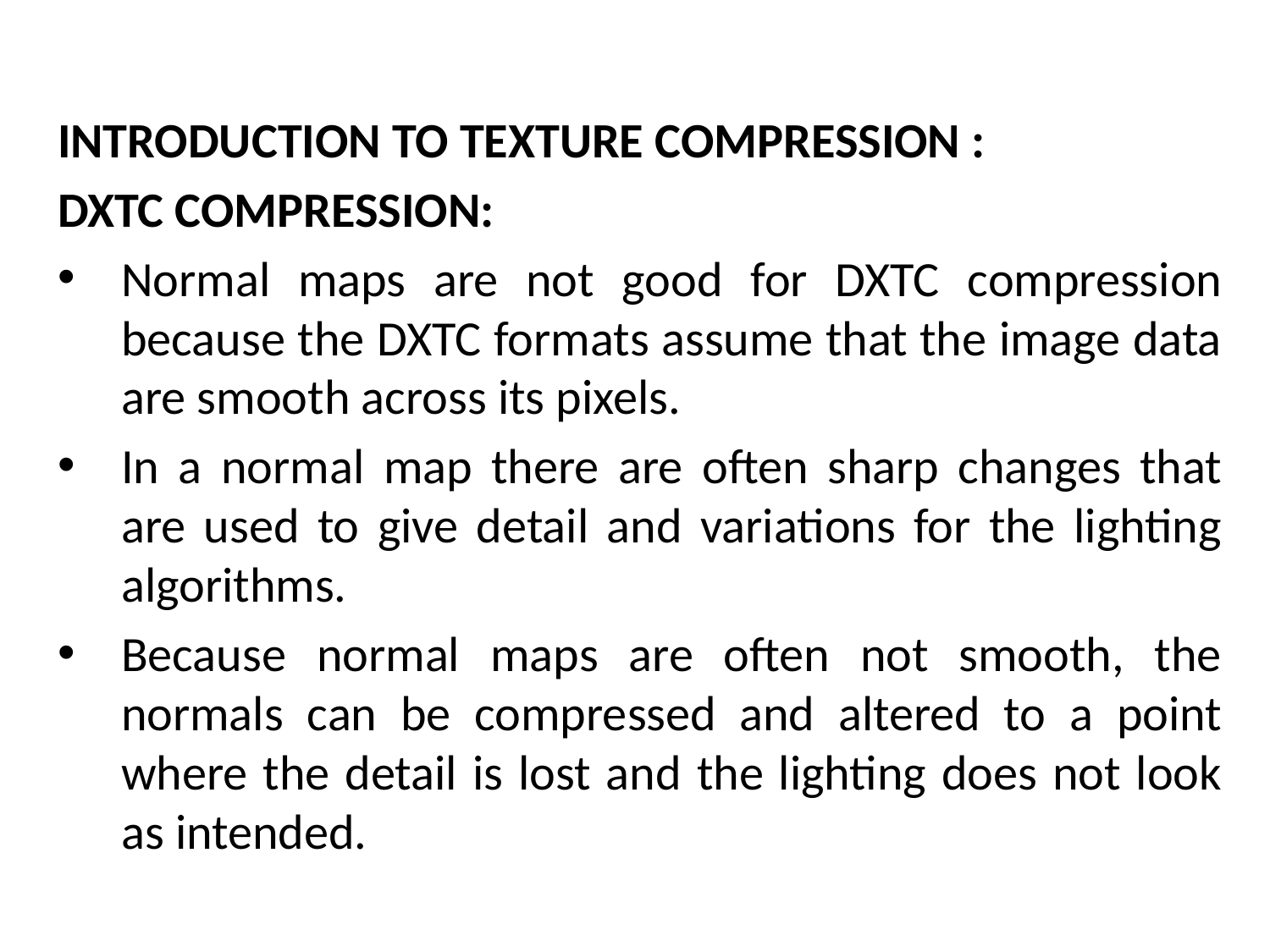

INTRODUCTION TO TEXTURE COMPRESSION :
DXTC COMPRESSION:
Normal maps are not good for DXTC compression because the DXTC formats assume that the image data are smooth across its pixels.
In a normal map there are often sharp changes that are used to give detail and variations for the lighting algorithms.
Because normal maps are often not smooth, the normals can be compressed and altered to a point where the detail is lost and the lighting does not look as intended.
# The Mathematical side of games